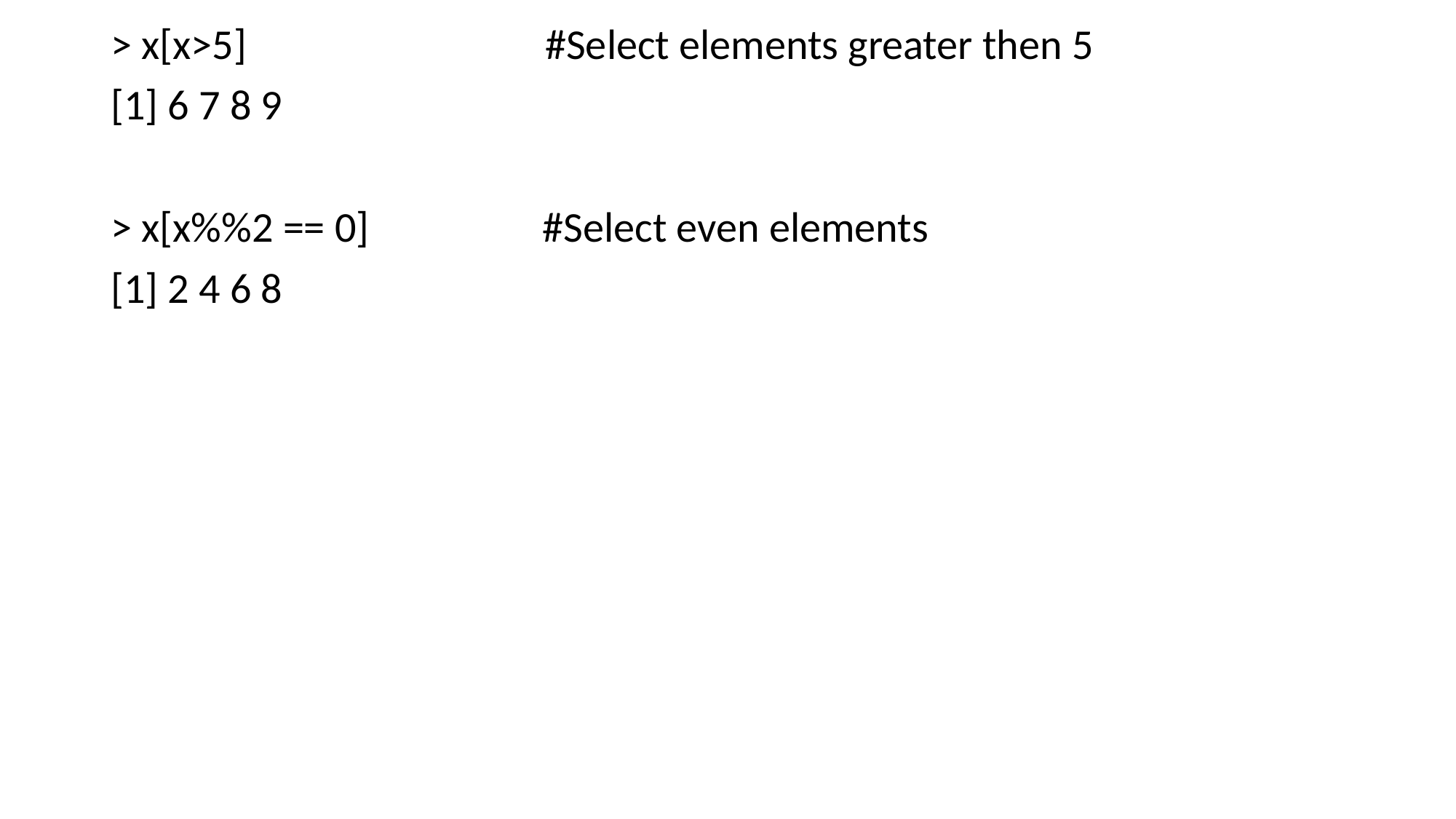

> x[x>5]                               #Select elements greater then 5
[1] 6 7 8 9

> x[x%%2 == 0]                  #Select even elements
[1] 2 4 6 8